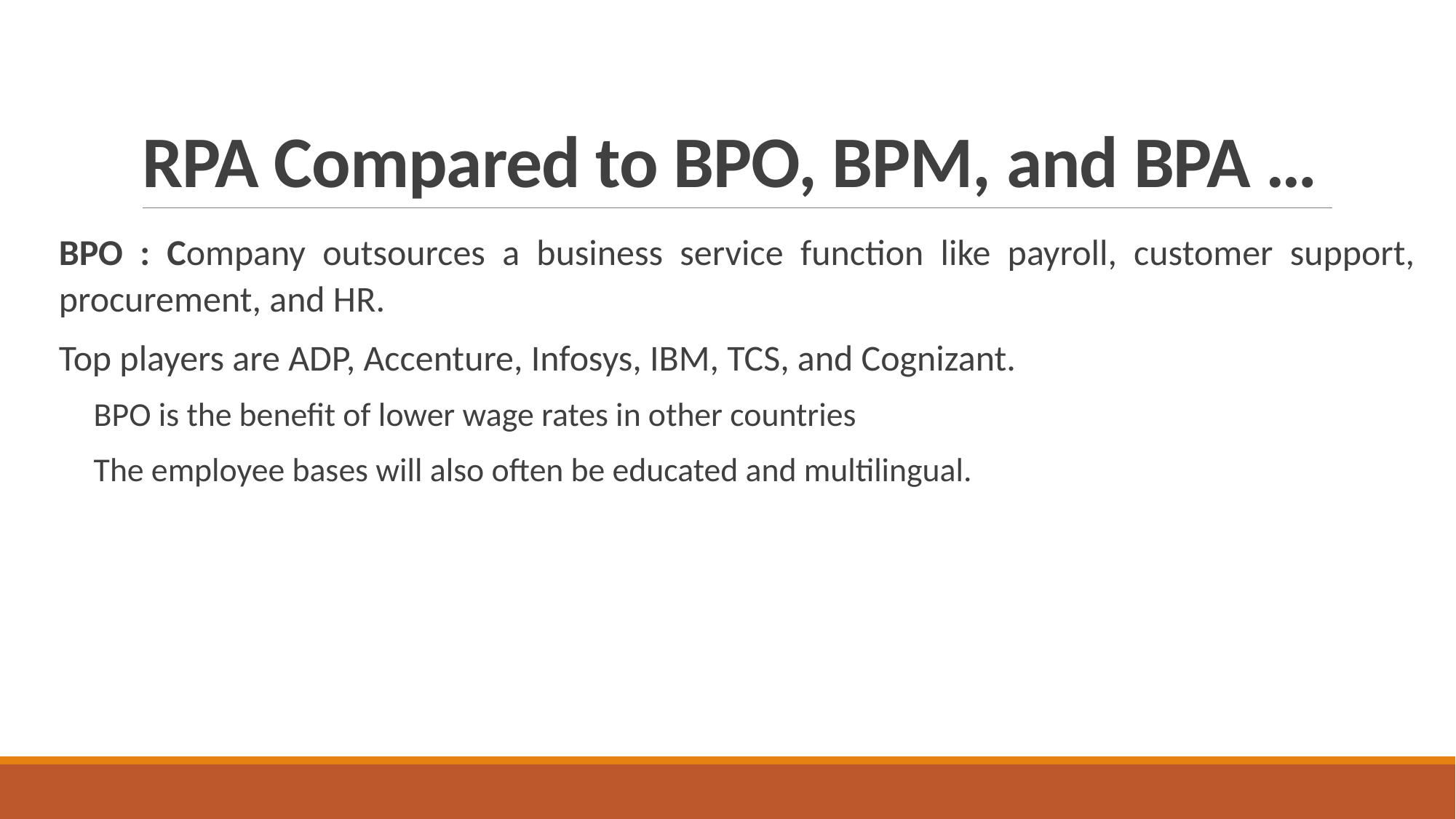

# RPA Compared to BPO, BPM, and BPA …
BPO : Company outsources a business service function like payroll, customer support, procurement, and HR.
Top players are ADP, Accenture, Infosys, IBM, TCS, and Cognizant.
BPO is the benefit of lower wage rates in other countries
The employee bases will also often be educated and multilingual.